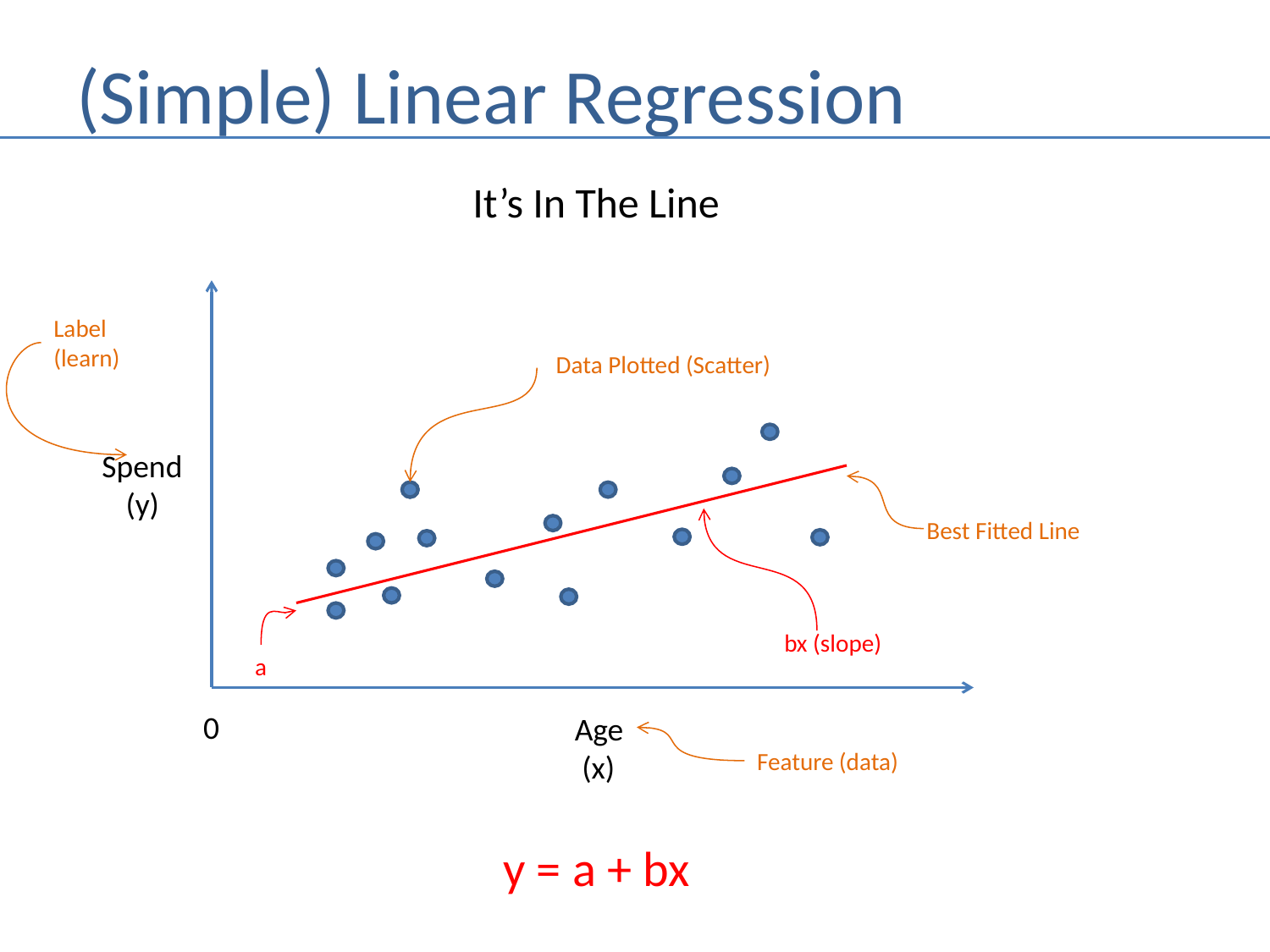

# (Simple) Linear Regression
It’s In The Line
Label
(learn)
Data Plotted (Scatter)

Spend
(y)

Best Fitted Line

bx (slope)
a
0
Age
 (x)
Feature (data)
y = a + bx